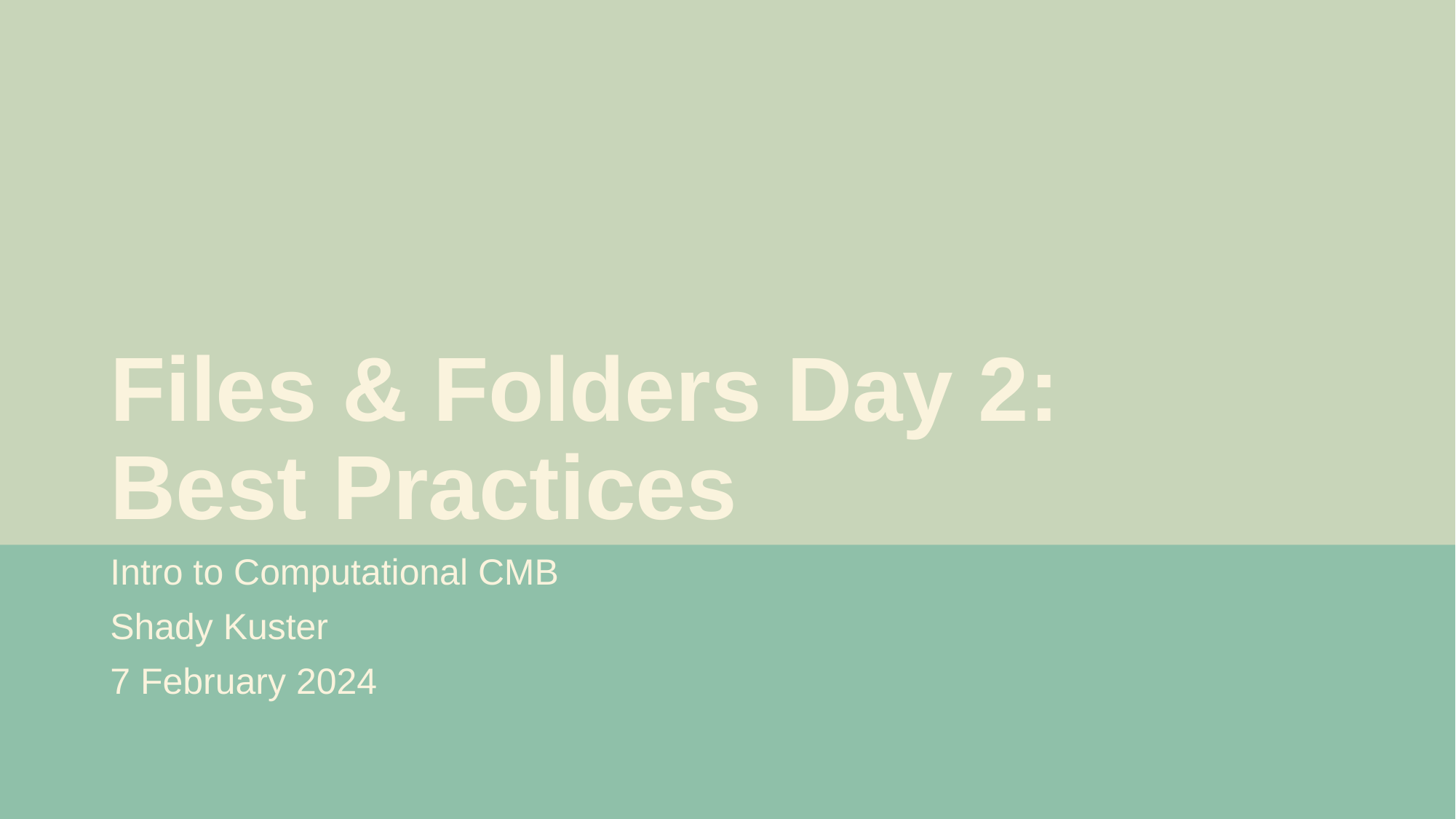

# Files & Folders Day 2: Best Practices
Intro to Computational CMB
Shady Kuster
7 February 2024